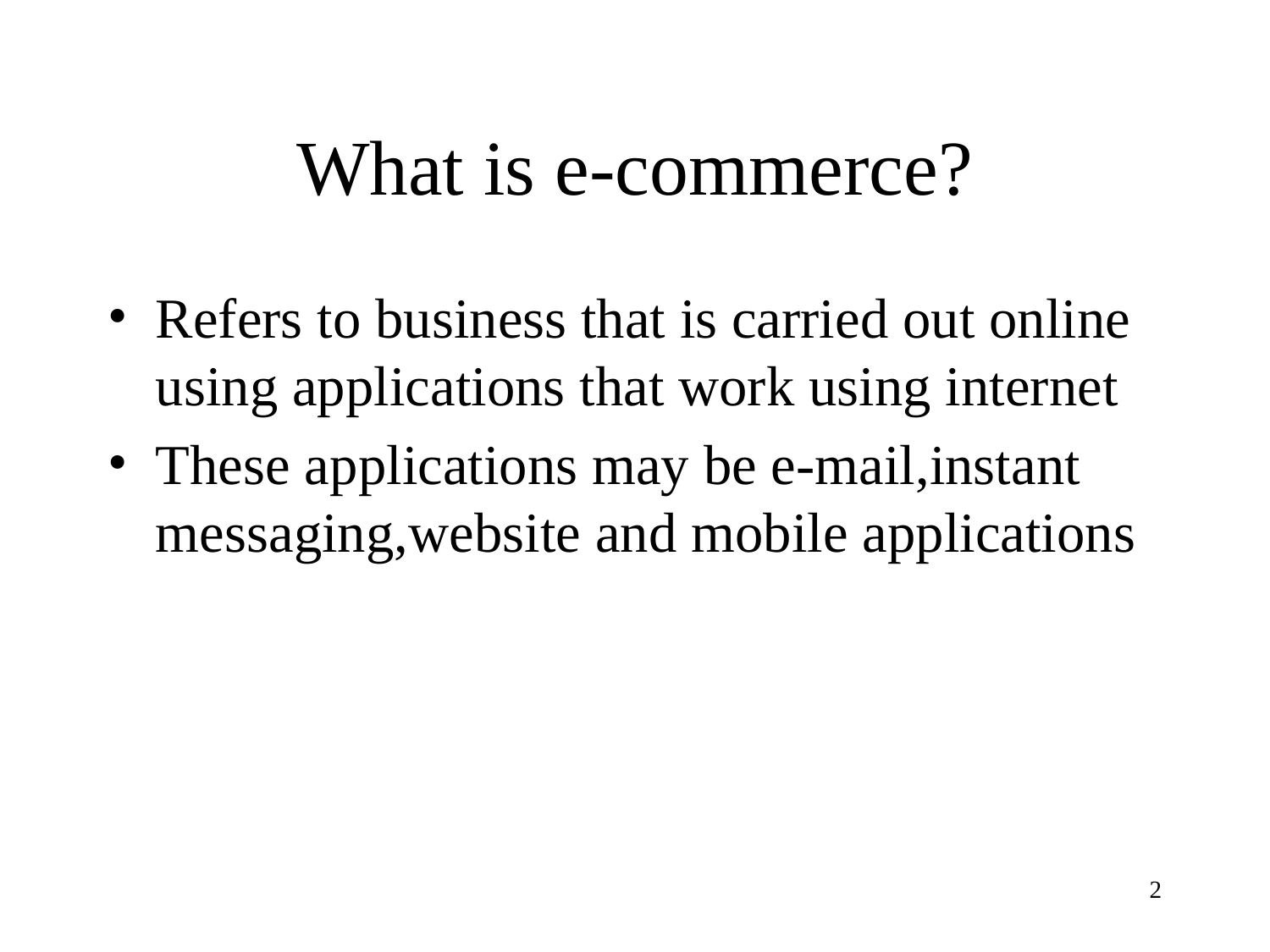

# What is e-commerce?
Refers to business that is carried out online using applications that work using internet
These applications may be e-mail,instant messaging,website and mobile applications

2